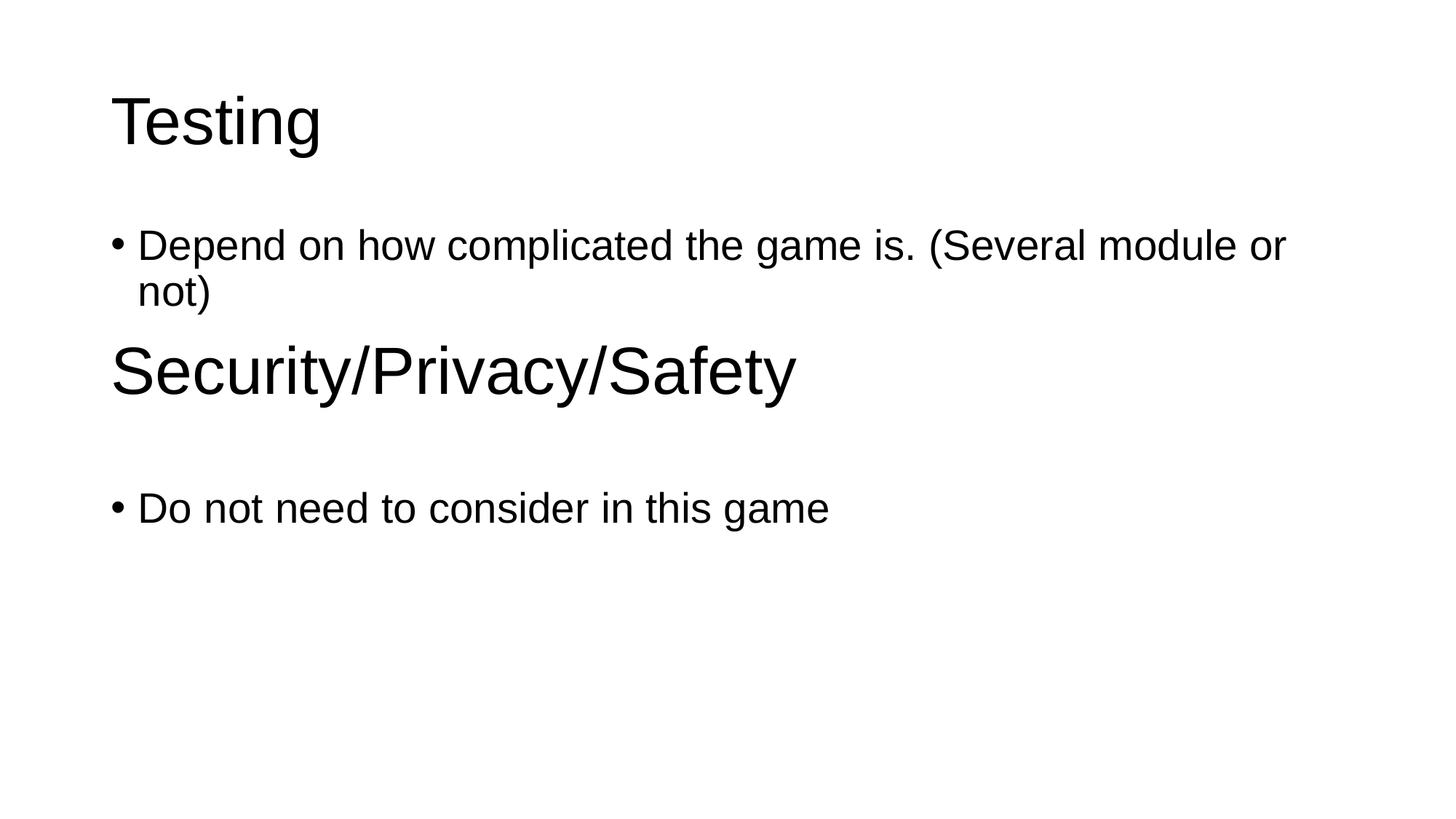

# Testing
Depend on how complicated the game is. (Several module or not)
Security/Privacy/Safety
Do not need to consider in this game